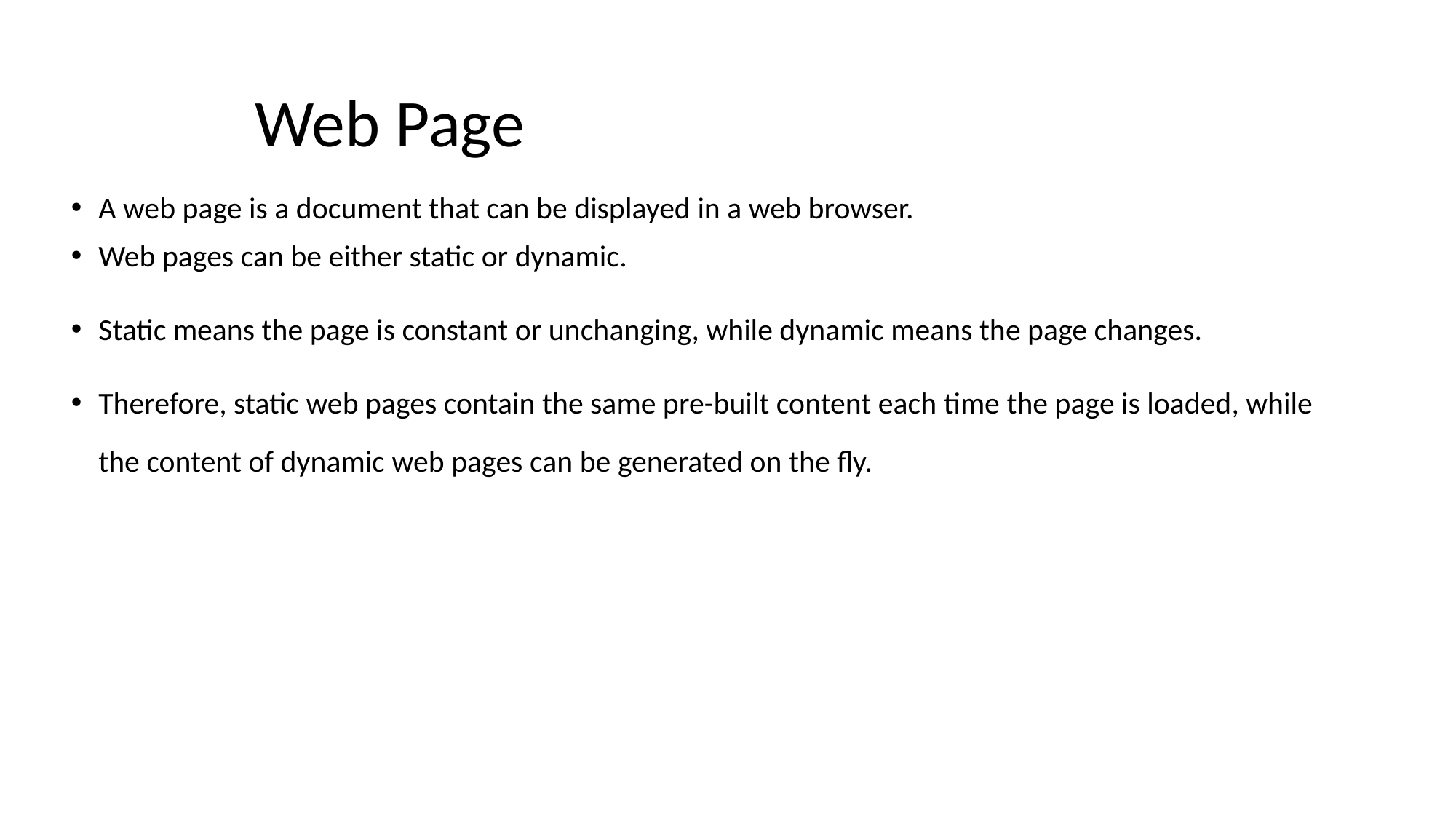

# Web Page
A web page is a document that can be displayed in a web browser.
Web pages can be either static or dynamic.
Static means the page is constant or unchanging, while dynamic means the page changes.
Therefore, static web pages contain the same pre-built content each time the page is loaded, while the content of dynamic web pages can be generated on the fly.